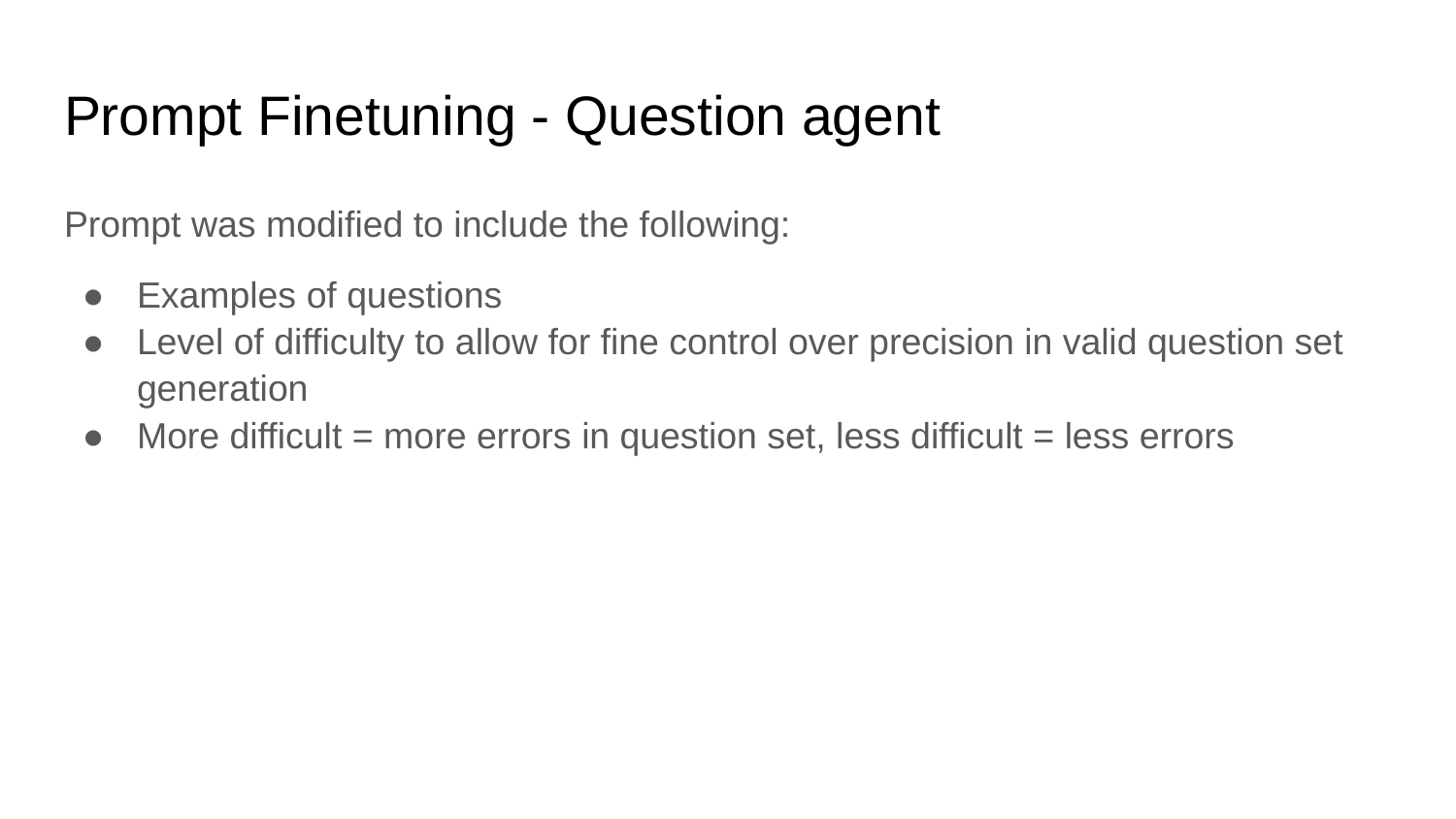

# Prompt Finetuning - Question agent
Prompt was modified to include the following:
Examples of questions
Level of difficulty to allow for fine control over precision in valid question set generation
More difficult = more errors in question set, less difficult = less errors